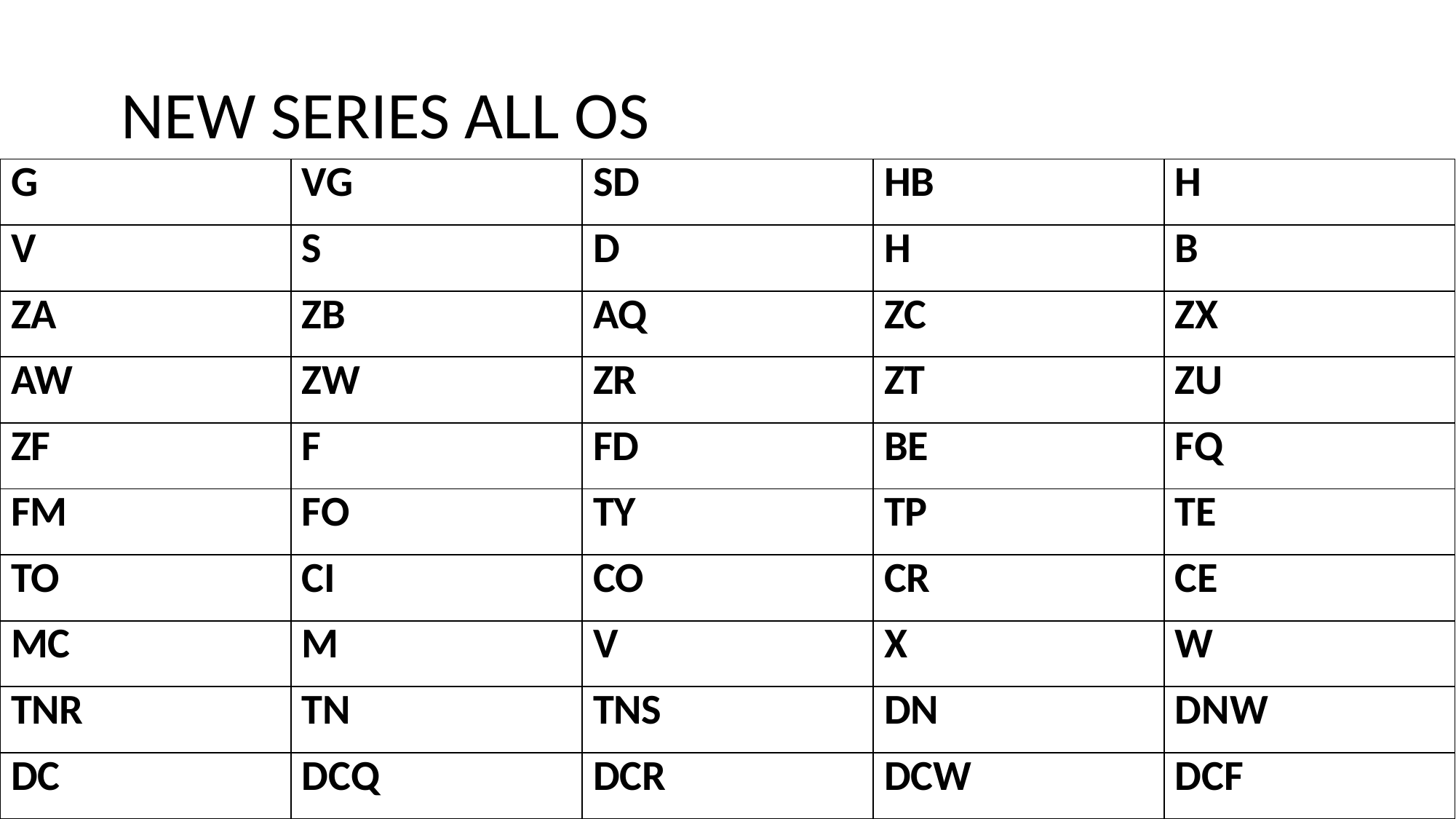

# NEW SERIES ALL OS
| G | VG | SD | HB | H |
| --- | --- | --- | --- | --- |
| V | S | D | H | B |
| ZA | ZB | AQ | ZC | ZX |
| AW | ZW | ZR | ZT | ZU |
| ZF | F | FD | BE | FQ |
| FM | FO | TY | TP | TE |
| TO | CI | CO | CR | CE |
| MC | M | V | X | W |
| TNR | TN | TNS | DN | DNW |
| DC | DCQ | DCR | DCW | DCF |